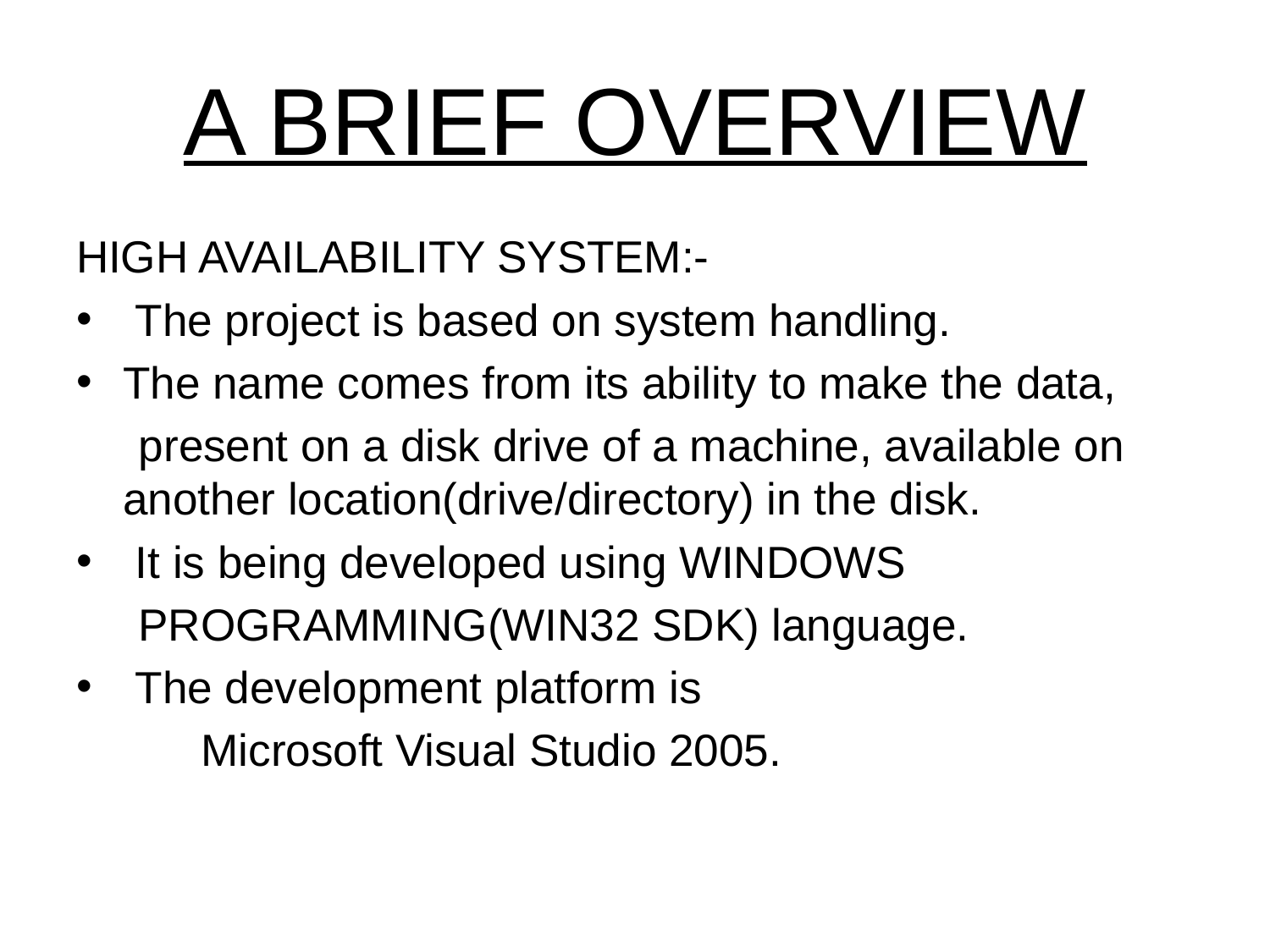

# A BRIEF OVERVIEW
HIGH AVAILABILITY SYSTEM:-
 The project is based on system handling.
The name comes from its ability to make the data,
     present on a disk drive of a machine, available on another location(drive/directory) in the disk.
 It is being developed using WINDOWS
     PROGRAMMING(WIN32 SDK) language.
 The development platform is
          Microsoft Visual Studio 2005.